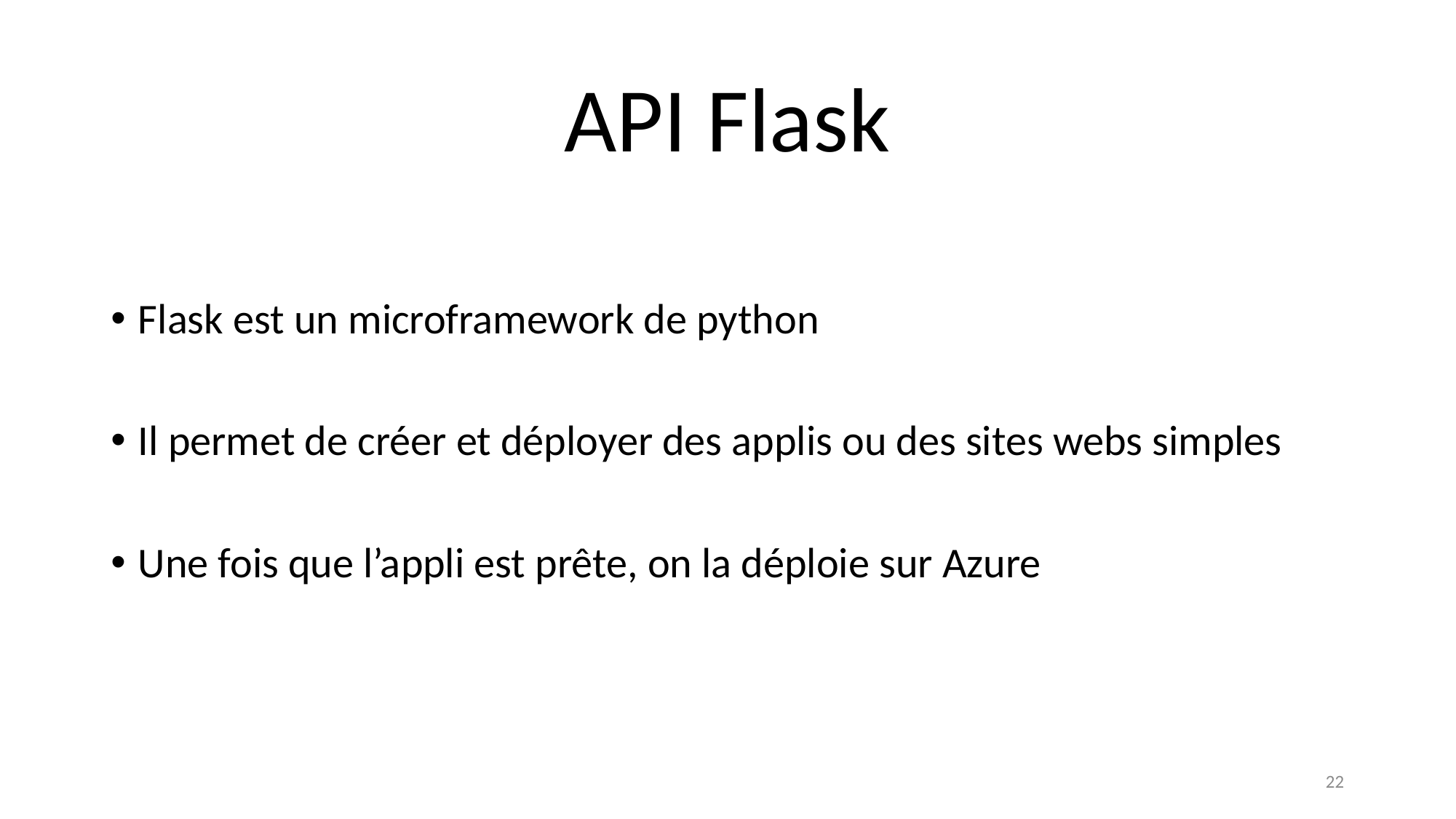

# API Flask
Flask est un microframework de python

Il permet de créer et déployer des applis ou des sites webs simples

Une fois que l’appli est prête, on la déploie sur Azure

22